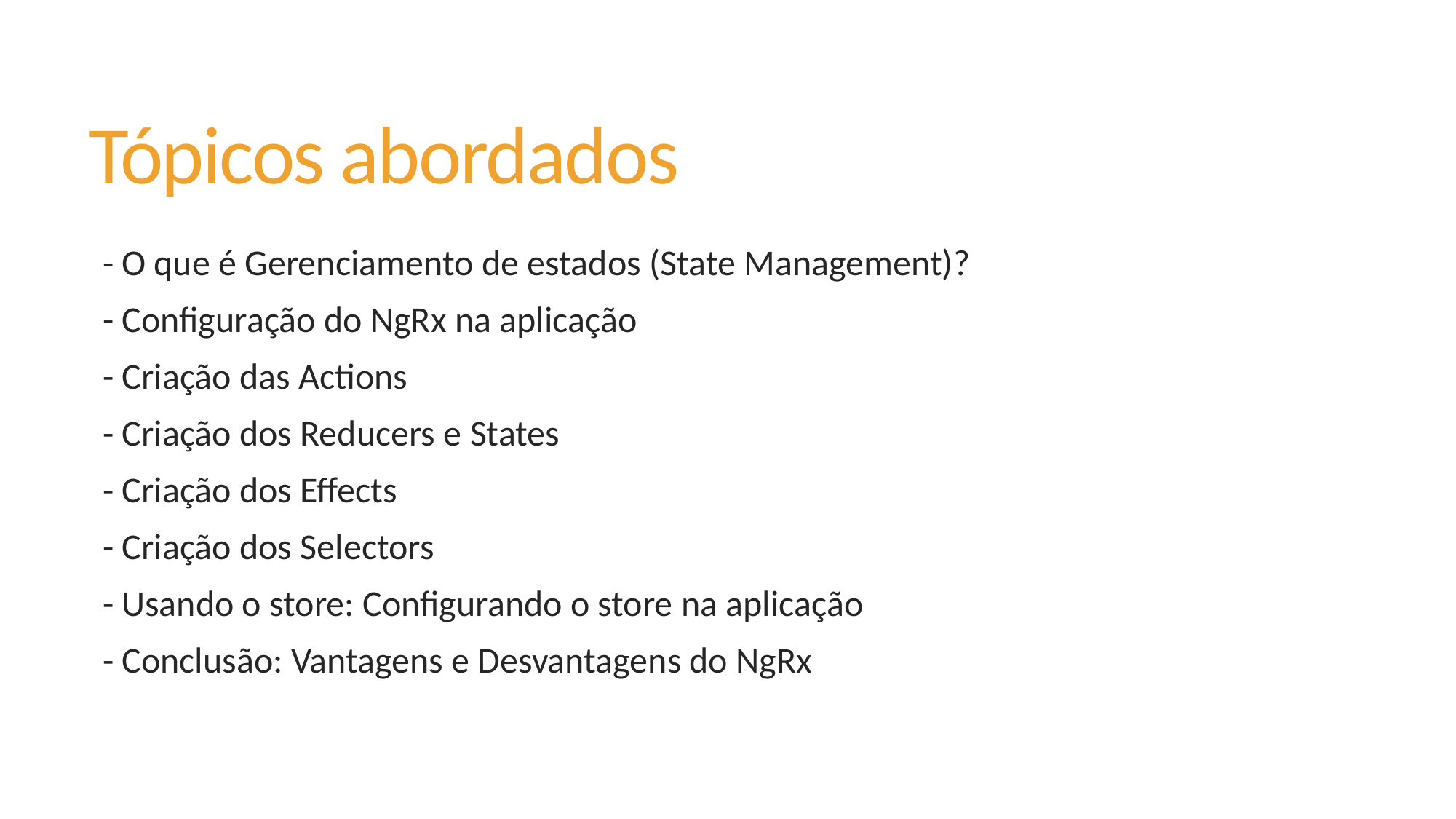

# Tópicos abordados
- O que é Gerenciamento de estados (State Management)?
- Configuração do NgRx na aplicação
- Criação das Actions
- Criação dos Reducers e States
- Criação dos Effects
- Criação dos Selectors
- Usando o store: Configurando o store na aplicação
- Conclusão: Vantagens e Desvantagens do NgRx